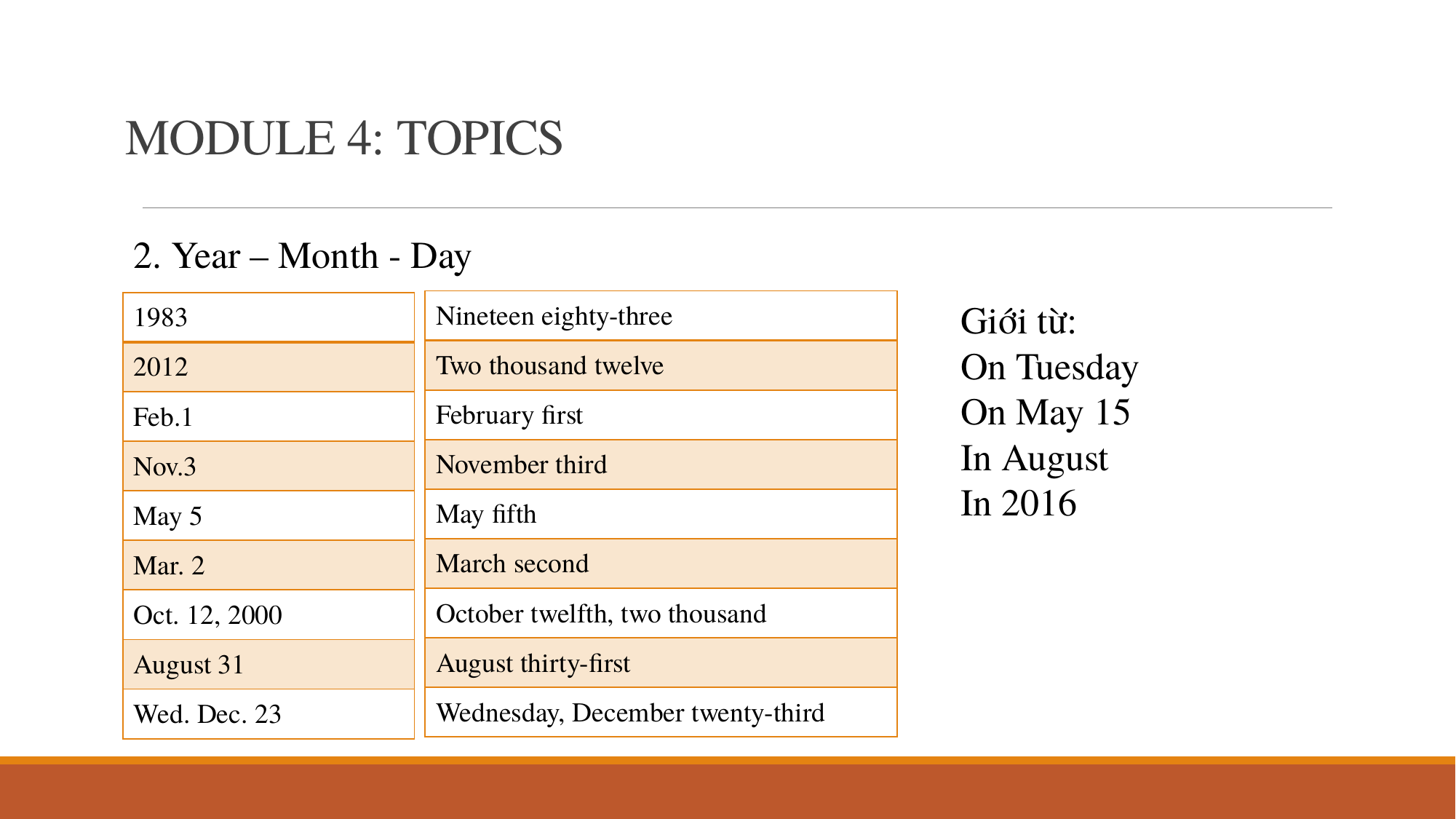

# MODULE 4: TOPICS
2. Year – Month - Day
| Nineteen eighty-three |
| --- |
| Two thousand twelve |
| February first |
| November third |
| May fifth |
| March second |
| October twelfth, two thousand |
| August thirty-first |
| Wednesday, December twenty-third |
Giới từ:
On Tuesday
On May 15
In August
In 2016
| 1983 |
| --- |
| 2012 |
| Feb.1 |
| Nov.3 |
| May 5 |
| Mar. 2 |
| Oct. 12, 2000 |
| August 31 |
| Wed. Dec. 23 |